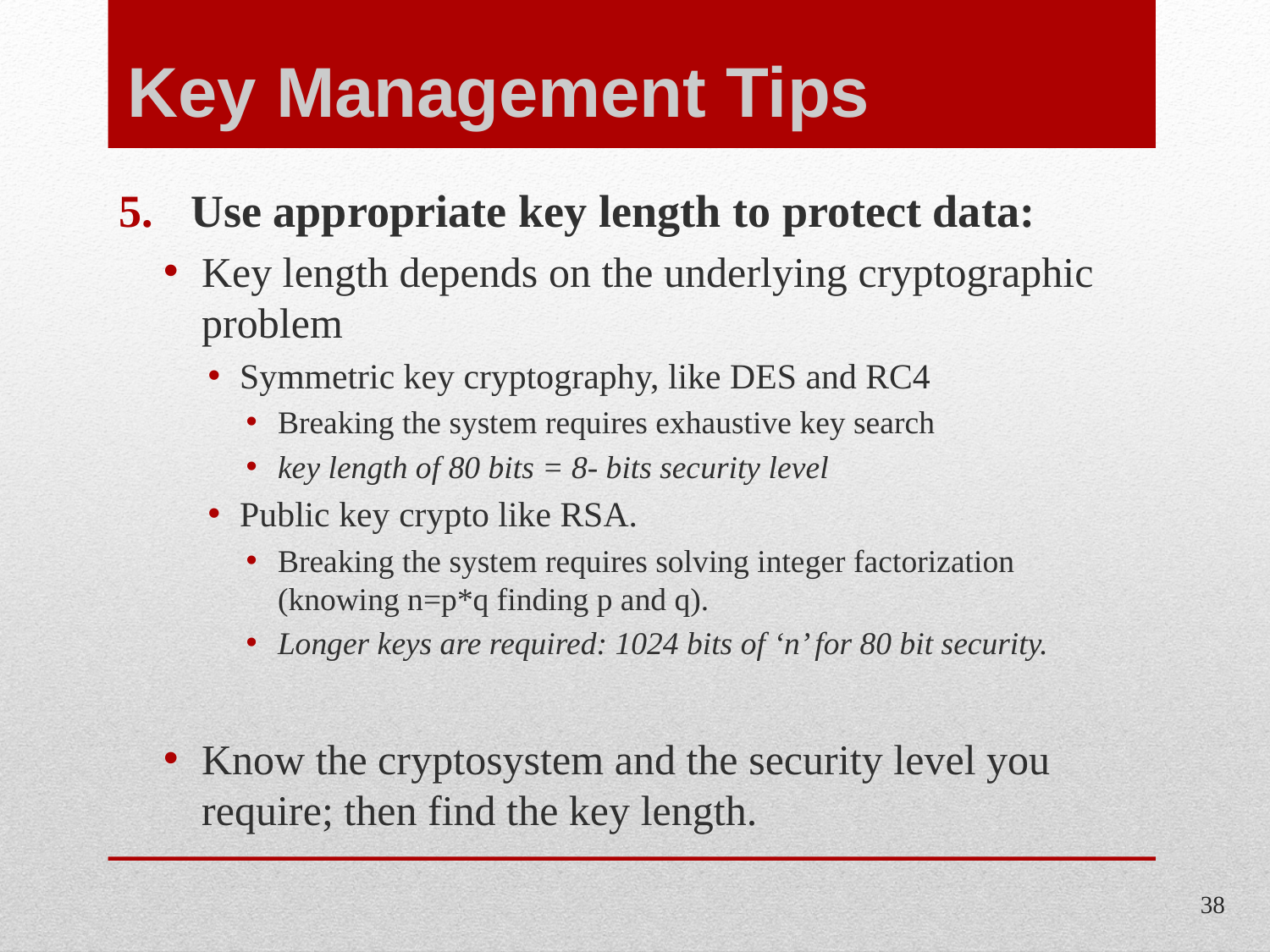

# Key Management Tips
Use appropriate key length to protect data:
Key length depends on the underlying cryptographic problem
Symmetric key cryptography, like DES and RC4
Breaking the system requires exhaustive key search
key length of 80 bits = 8- bits security level
Public key crypto like RSA.
Breaking the system requires solving integer factorization (knowing n=p*q finding p and q).
Longer keys are required: 1024 bits of ‘n’ for 80 bit security.

Know the cryptosystem and the security level you require; then find the key length.
38